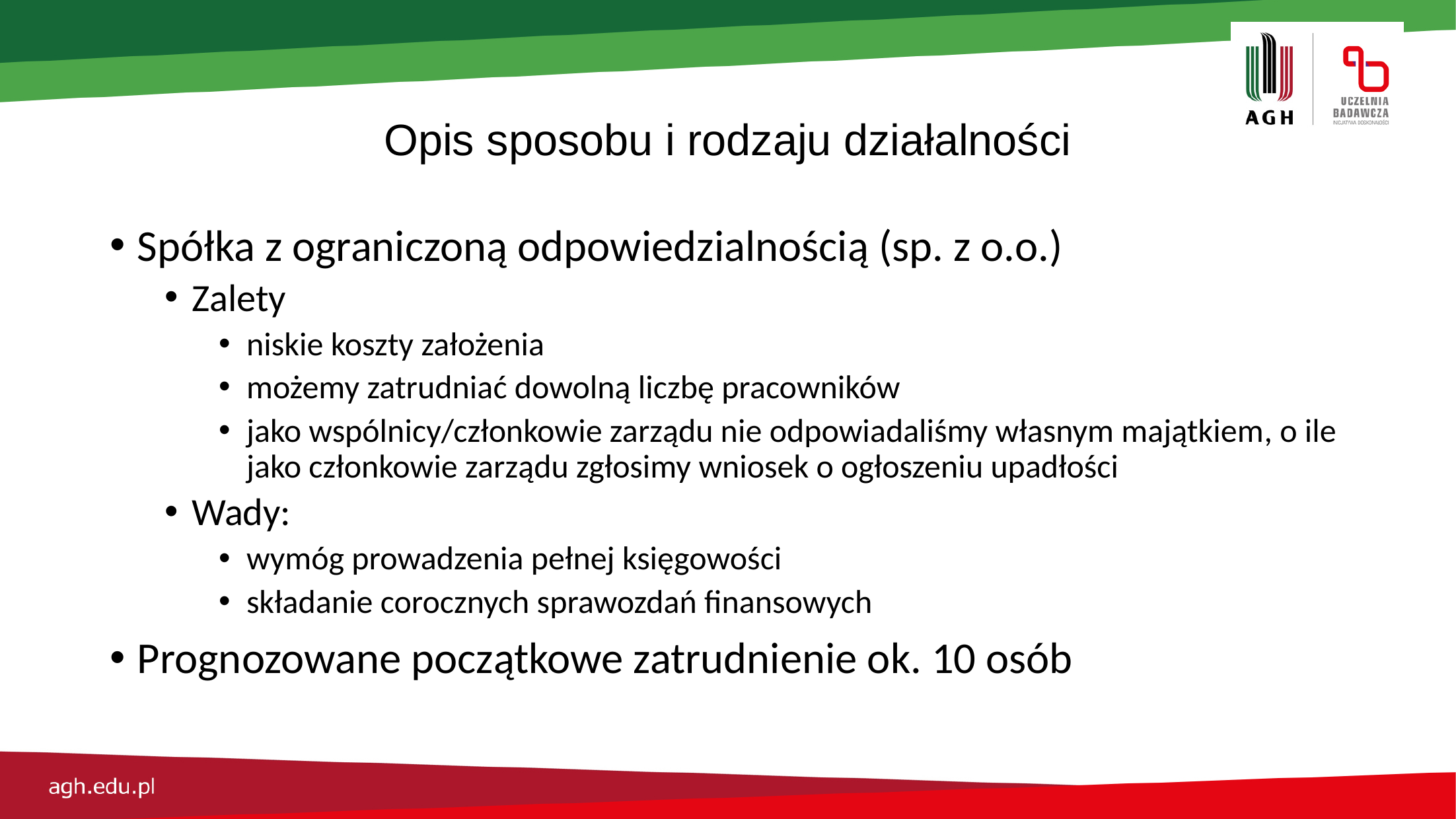

# Opis sposobu i rodzaju działalności
Spółka z ograniczoną odpowiedzialnością (sp. z o.o.)
Zalety
niskie koszty założenia
możemy zatrudniać dowolną liczbę pracowników
jako wspólnicy/członkowie zarządu nie odpowiadaliśmy własnym majątkiem, o ile jako członkowie zarządu zgłosimy wniosek o ogłoszeniu upadłości
Wady:
wymóg prowadzenia pełnej księgowości
składanie corocznych sprawozdań finansowych
Prognozowane początkowe zatrudnienie ok. 10 osób